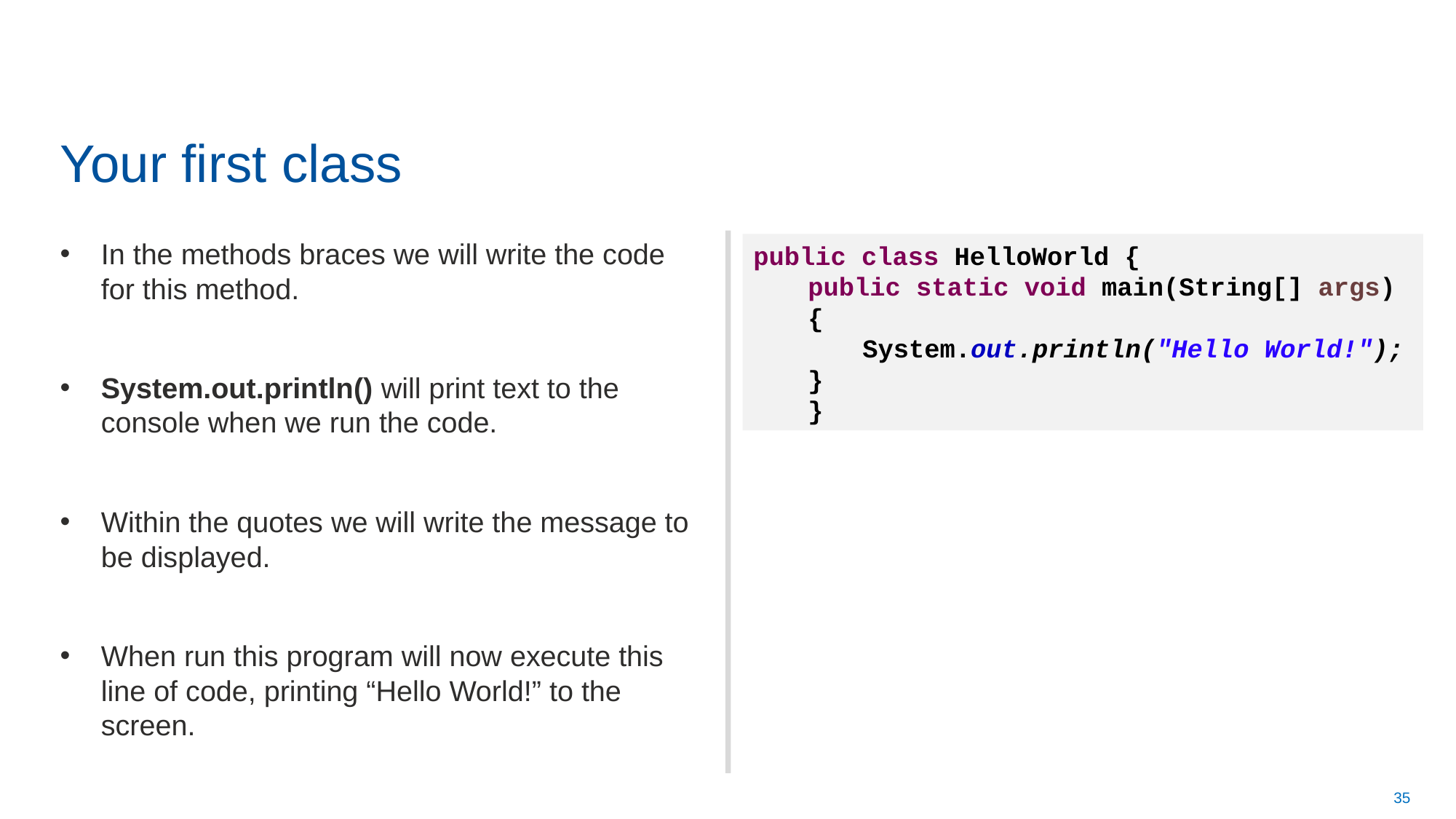

Your first class
In the methods braces we will write the code for this method.

System.out.println() will print text to the console when we run the code.

Within the quotes we will write the message to be displayed.

When run this program will now execute this line of code, printing “Hello World!” to the screen.

public class HelloWorld {
public static void main(String[] args) {
System.out.println("Hello World!");
}
}